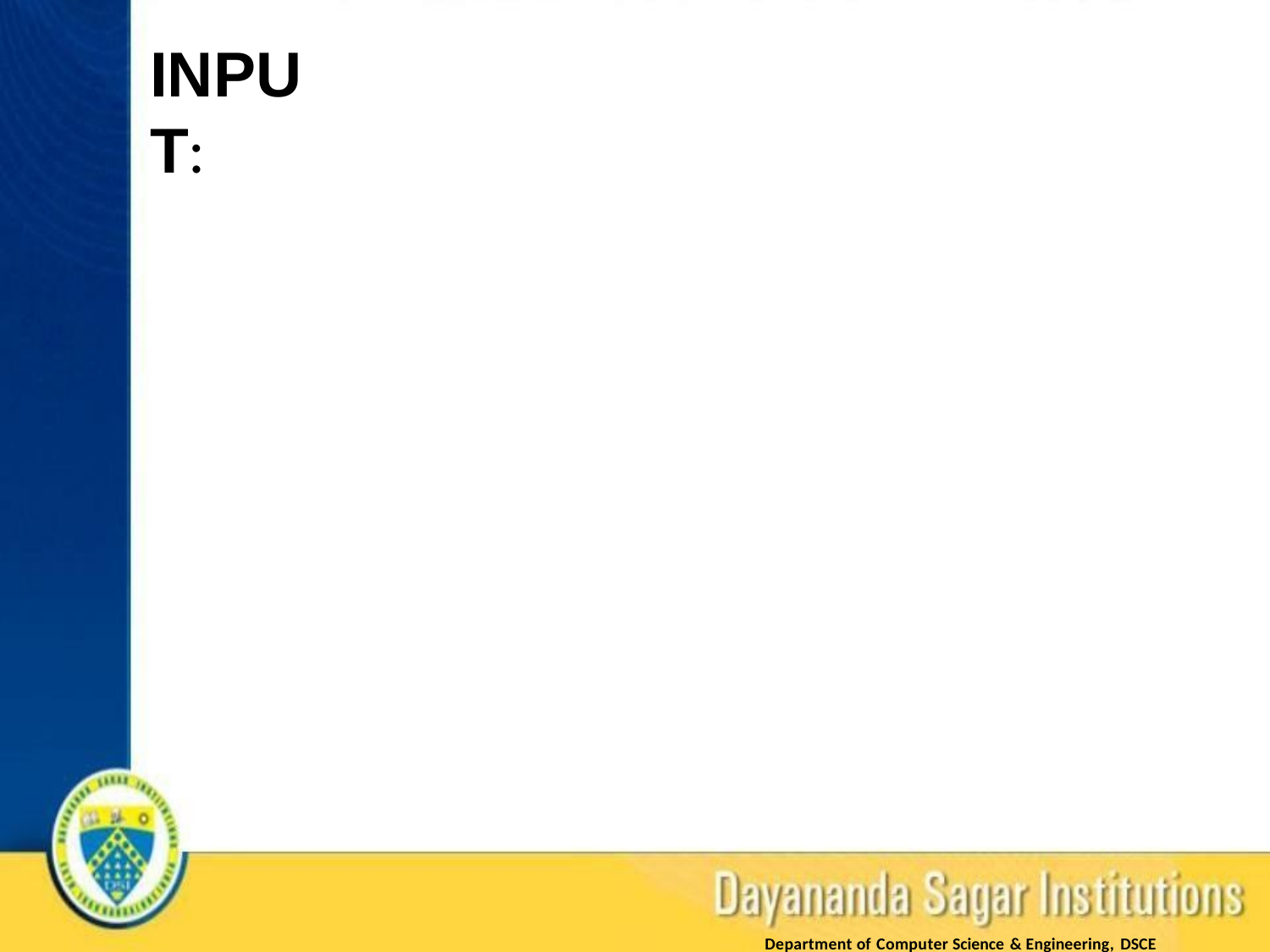

# INPUT:
Department of Computer Science & Engineering, DSCE